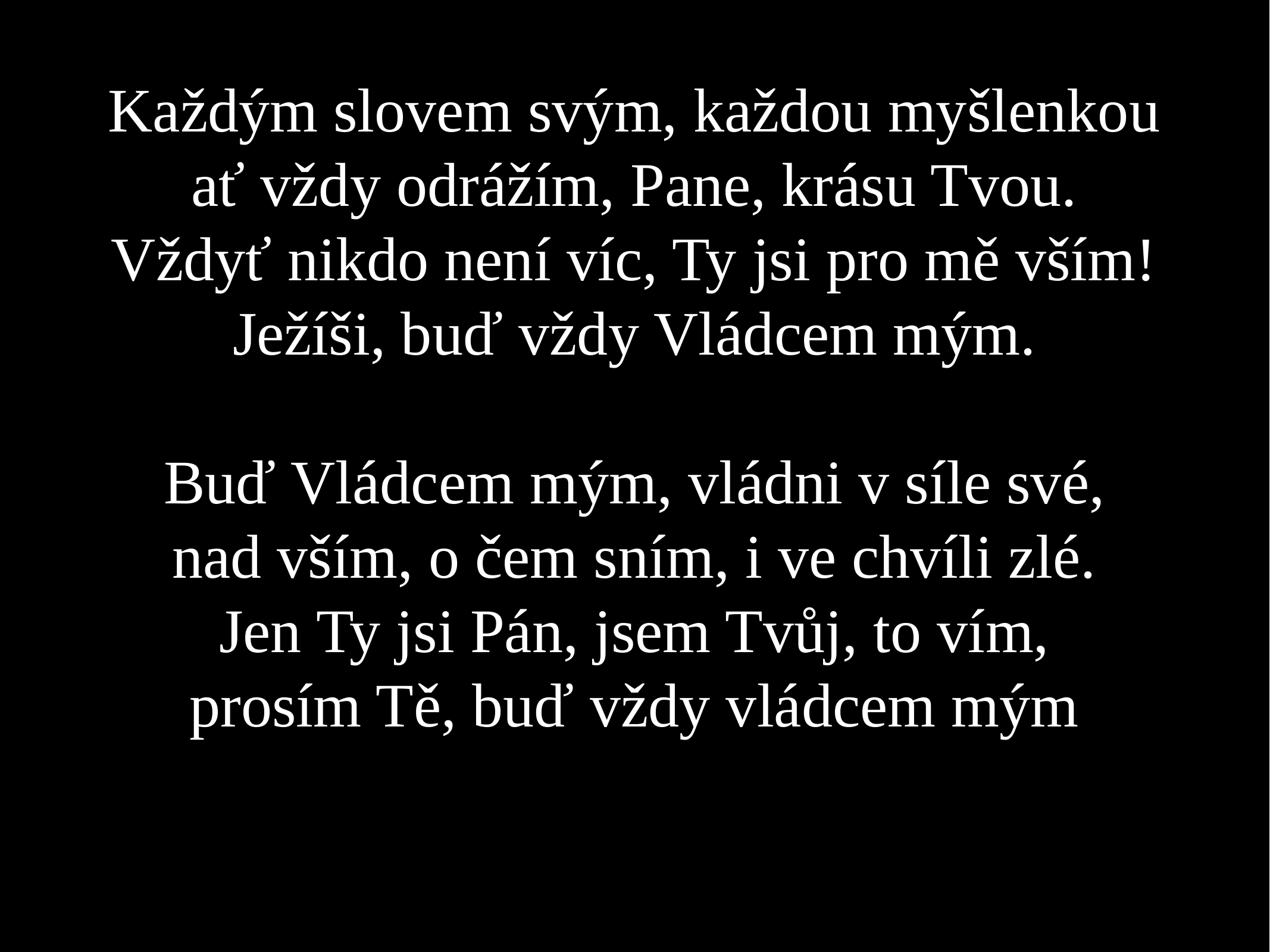

Každým slovem svým, každou myšlenkou
ať vždy odrážím, Pane, krásu Tvou.
Vždyť nikdo není víc, Ty jsi pro mě vším!
Ježíši, buď vždy Vládcem mým.

Buď Vládcem mým, vládni v síle své,
nad vším, o čem sním, i ve chvíli zlé.
Jen Ty jsi Pán, jsem Tvůj, to vím,
prosím Tě, buď vždy vládcem mým